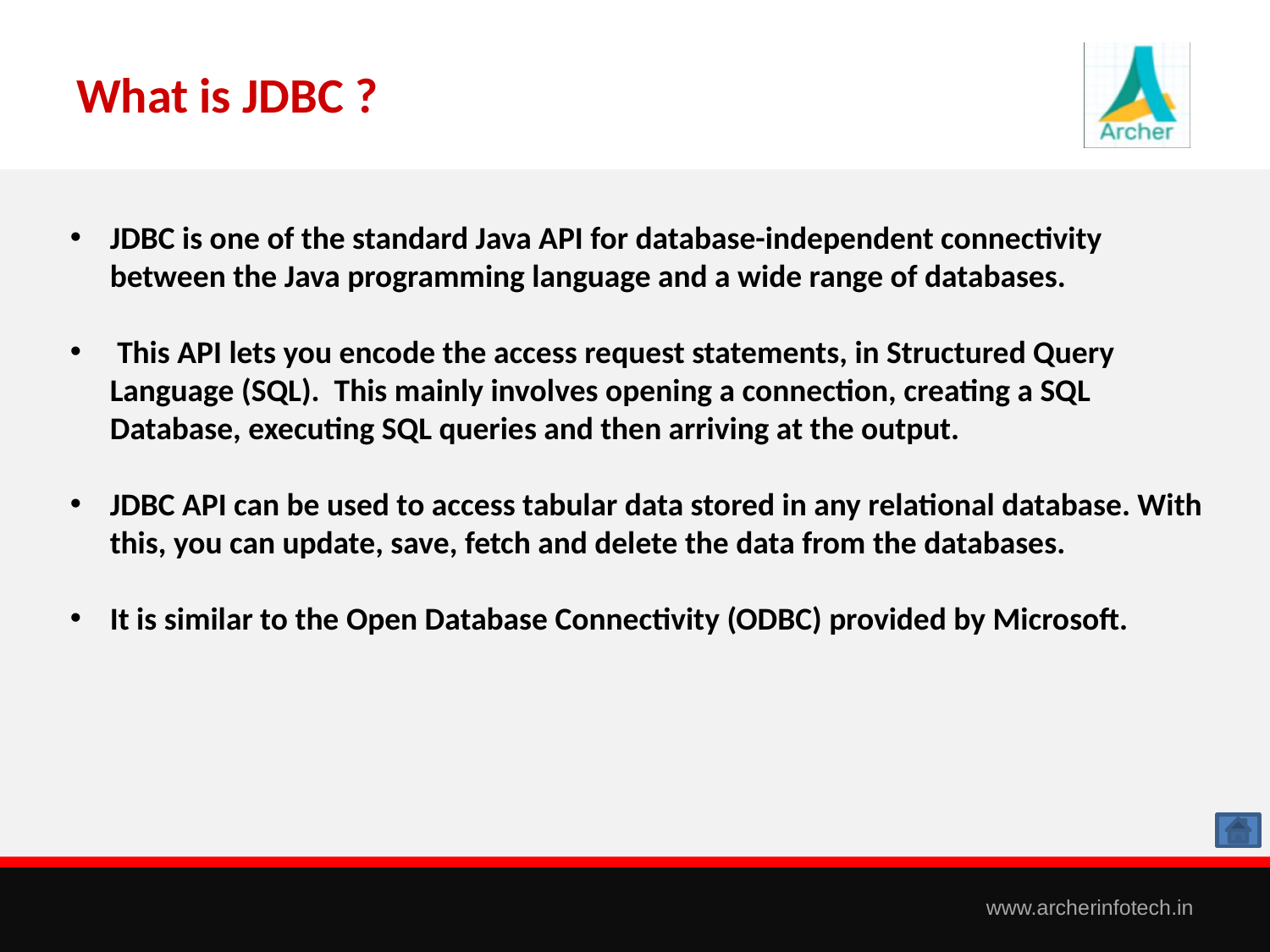

# What is JDBC ?
JDBC is one of the standard Java API for database-independent connectivity between the Java programming language and a wide range of databases.

 This API lets you encode the access request statements, in Structured Query Language (SQL).  This mainly involves opening a connection, creating a SQL Database, executing SQL queries and then arriving at the output.

JDBC API can be used to access tabular data stored in any relational database. With this, you can update, save, fetch and delete the data from the databases.

It is similar to the Open Database Connectivity (ODBC) provided by Microsoft.